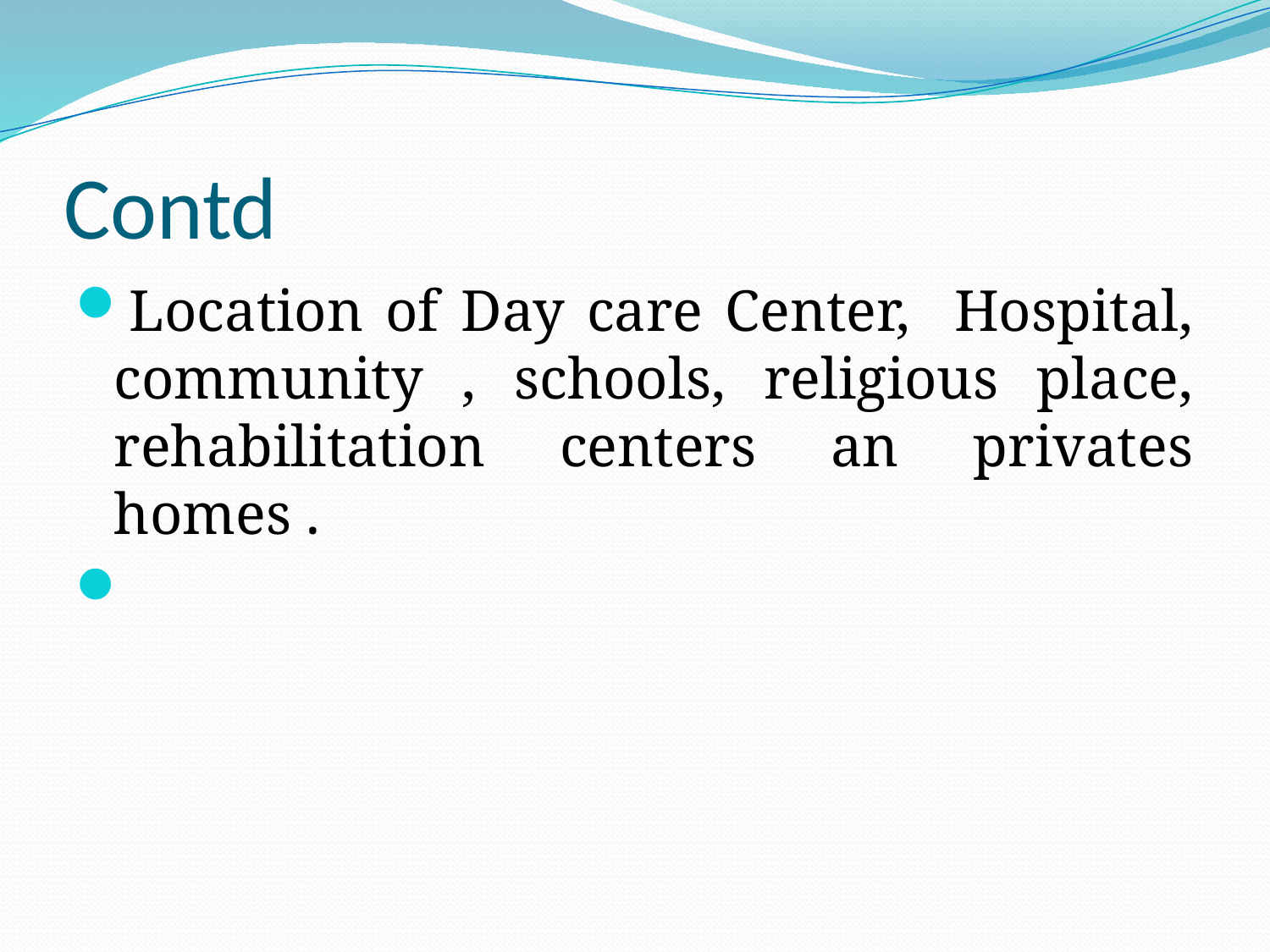

# Contd
Location of Day care Center,  Hospital, community , schools, religious place, rehabilitation centers an privates homes .